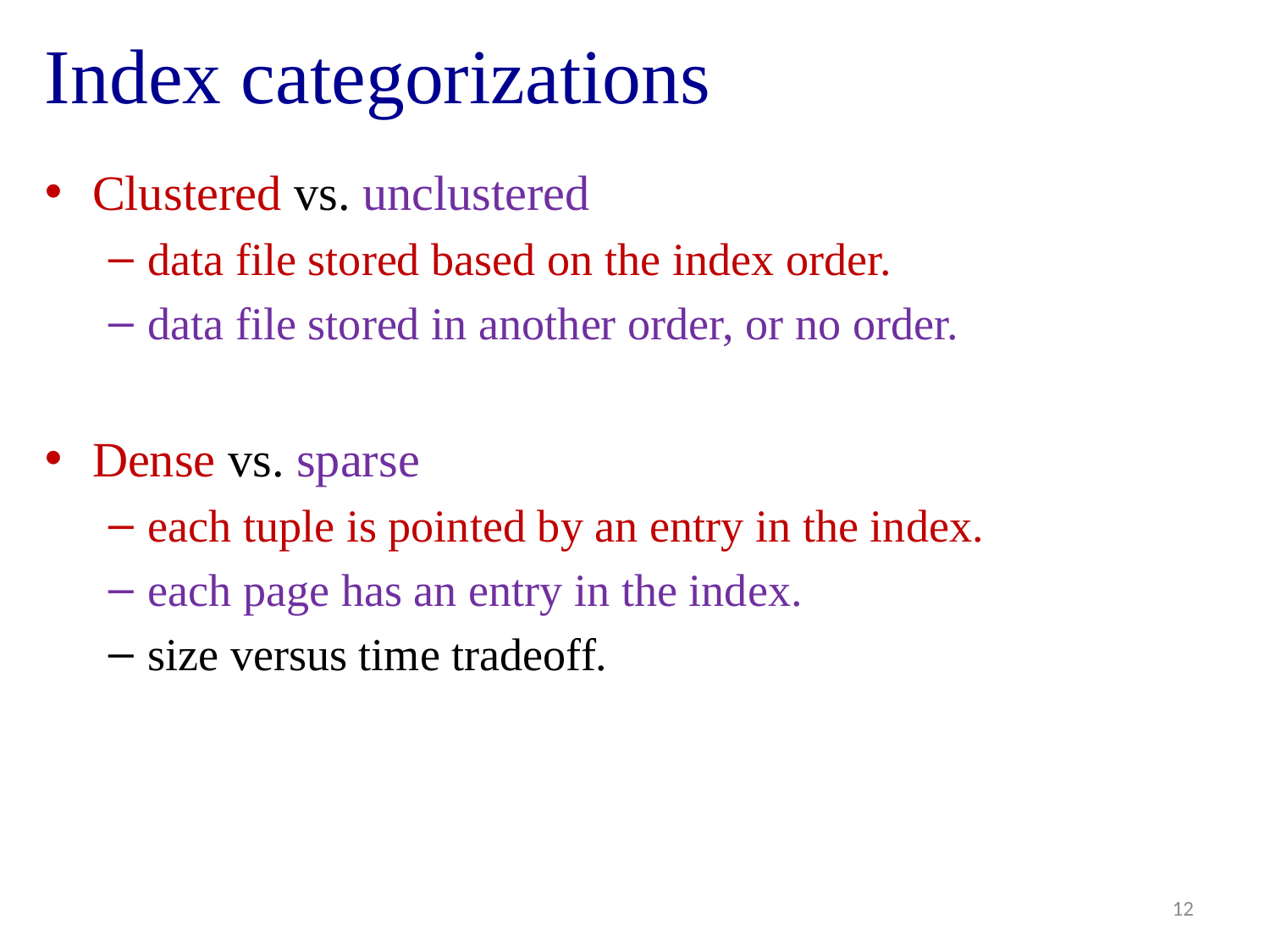

# Index categorizations
Clustered vs. unclustered
data file stored based on the index order.
data file stored in another order, or no order.

Dense vs. sparse
each tuple is pointed by an entry in the index.
each page has an entry in the index.
size versus time tradeoff.

12